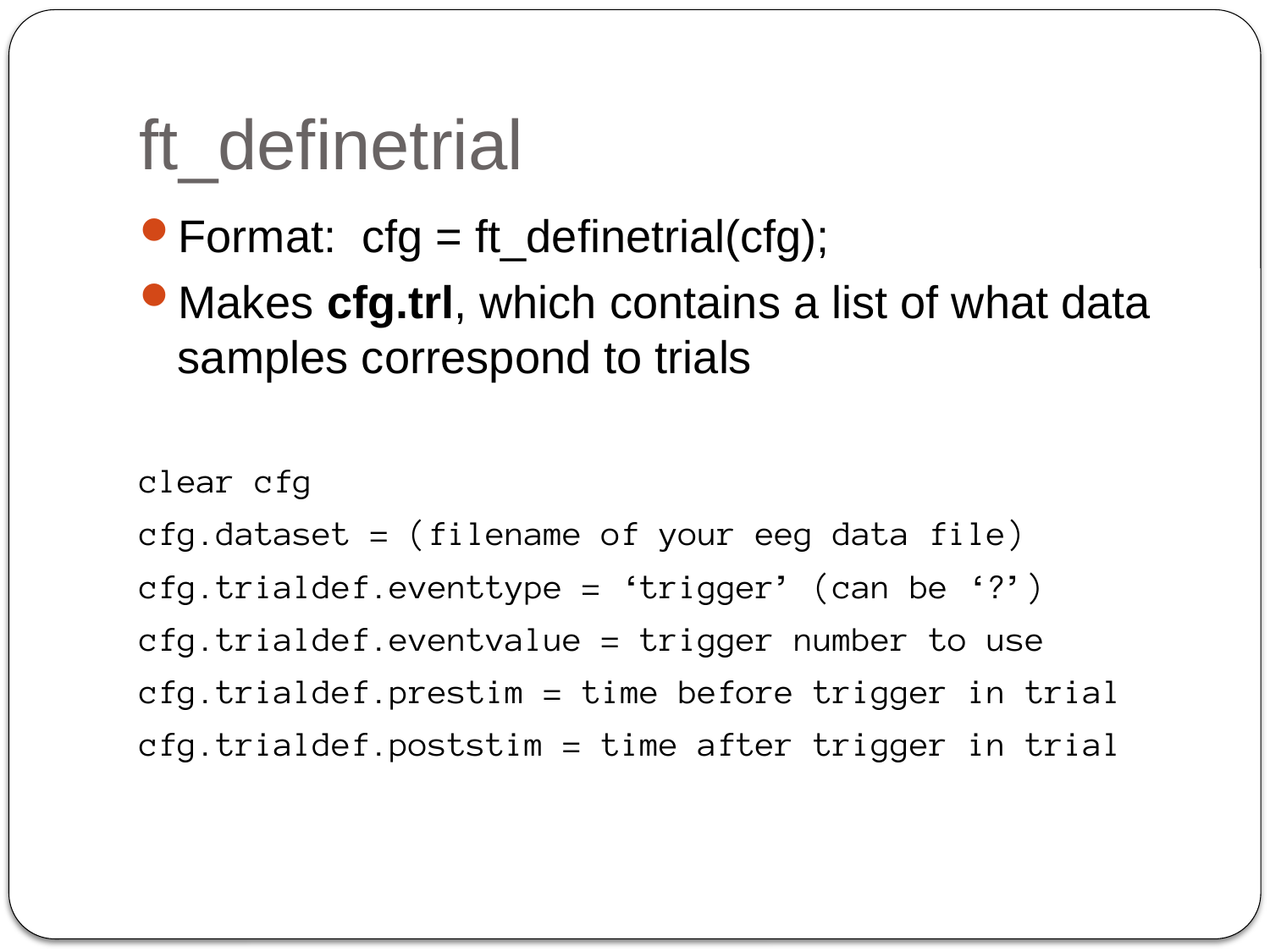

# ft_definetrial
Format:  cfg = ft_definetrial(cfg);
Makes cfg.trl, which contains a list of what data samples correspond to trials

clear cfg
cfg.dataset = (filename of your eeg data file)
cfg.trialdef.eventtype = ‘trigger’ (can be ‘?’)
cfg.trialdef.eventvalue = trigger number to use
cfg.trialdef.prestim = time before trigger in trial
cfg.trialdef.poststim = time after trigger in trial